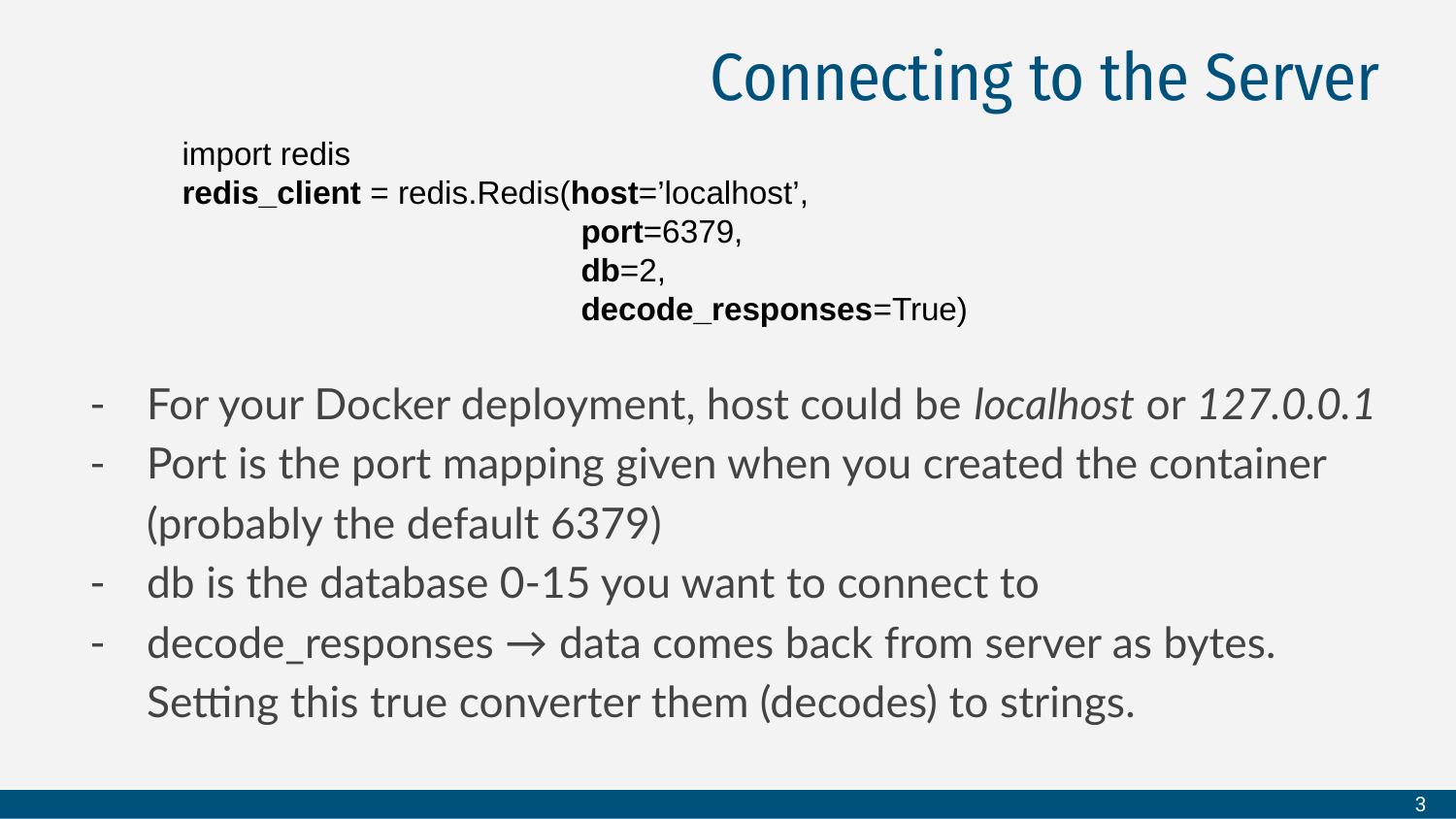

# Connecting to the Server
import redis
redis_client = redis.Redis(host=’localhost’,
            port=6379,
            db=2,
            decode_responses=True)
For your Docker deployment, host could be localhost or 127.0.0.1
Port is the port mapping given when you created the container (probably the default 6379)
db is the database 0-15 you want to connect to
decode_responses → data comes back from server as bytes.  Setting this true converter them (decodes) to strings.
3